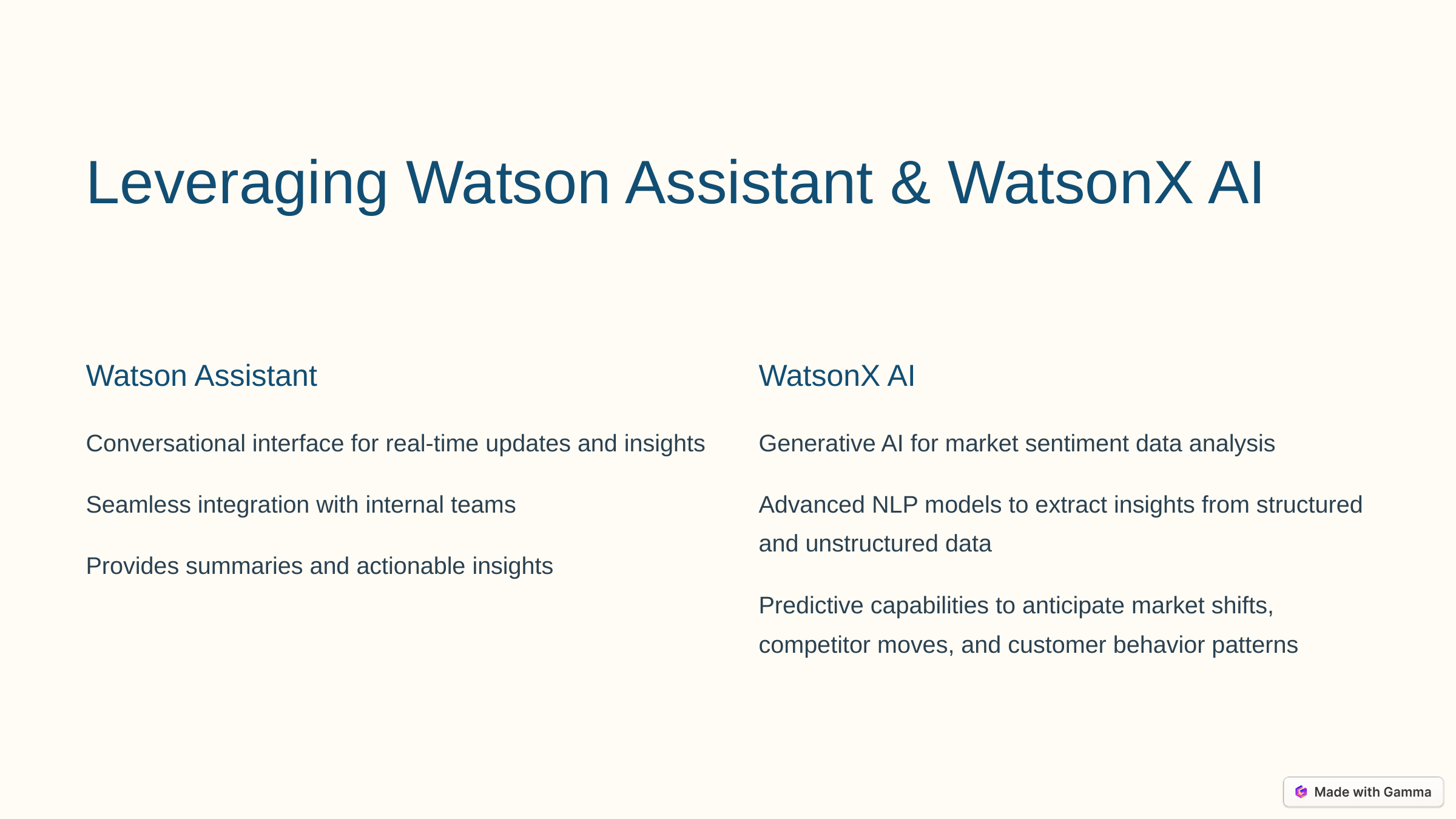

Leveraging Watson Assistant & WatsonX AI
Watson Assistant
WatsonX AI
Conversational interface for real-time updates and insights
Generative AI for market sentiment data analysis
Seamless integration with internal teams
Advanced NLP models to extract insights from structured and unstructured data
Provides summaries and actionable insights
Predictive capabilities to anticipate market shifts, competitor moves, and customer behavior patterns